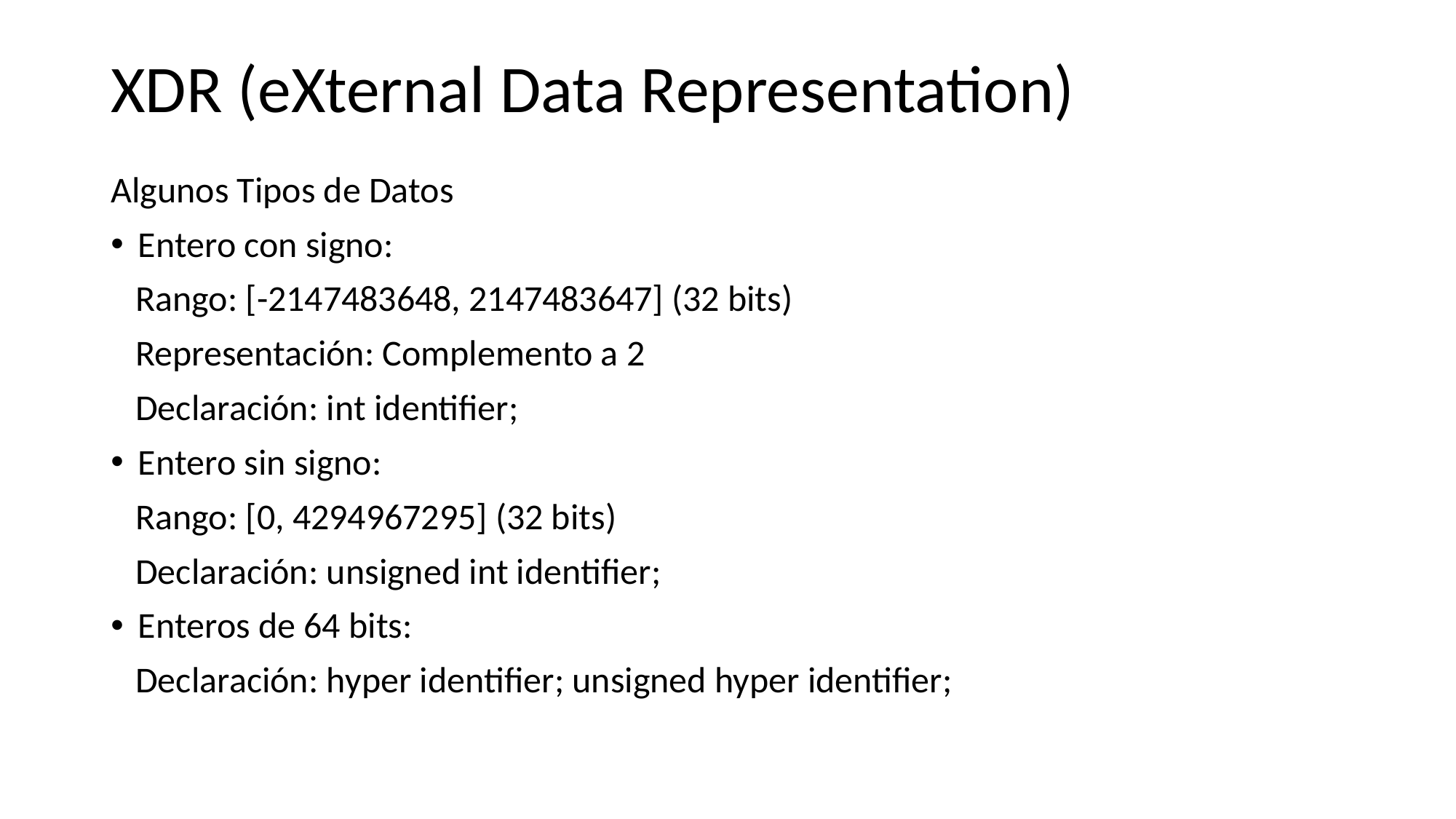

# XDR (eXternal Data Representation)
Algunos Tipos de Datos
Entero con signo:
   Rango: [-2147483648, 2147483647] (32 bits)
   Representación: Complemento a 2
   Declaración: int identifier;
Entero sin signo:
   Rango: [0, 4294967295] (32 bits)
   Declaración: unsigned int identifier;
Enteros de 64 bits:
   Declaración: hyper identifier; unsigned hyper identifier;